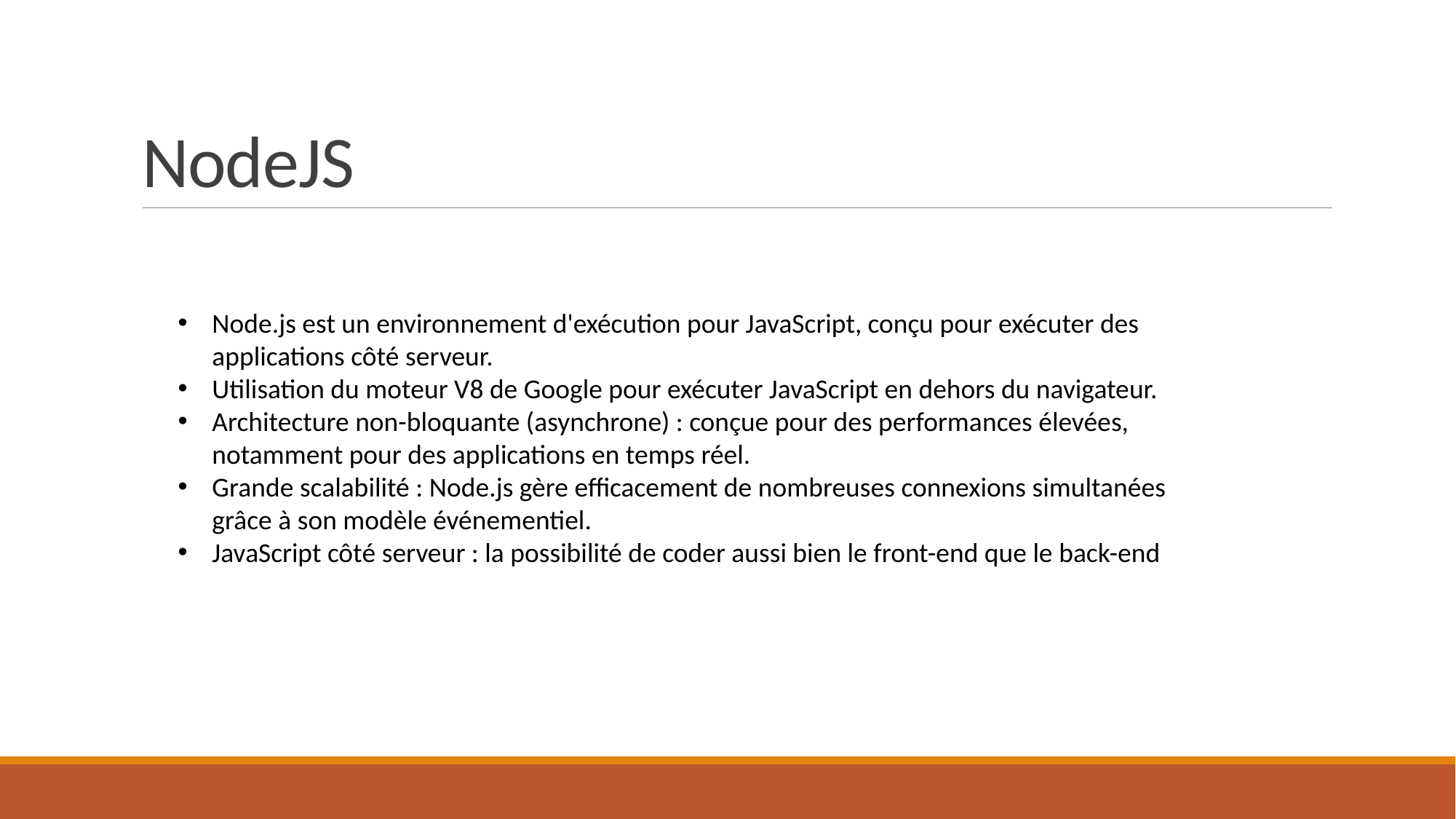

# NodeJS

Node.js est un environnement d'exécution pour JavaScript, conçu pour exécuter des applications côté serveur.
Utilisation du moteur V8 de Google pour exécuter JavaScript en dehors du navigateur.
Architecture non-bloquante (asynchrone) : conçue pour des performances élevées, notamment pour des applications en temps réel.
Grande scalabilité : Node.js gère efficacement de nombreuses connexions simultanées grâce à son modèle événementiel.
JavaScript côté serveur : la possibilité de coder aussi bien le front-end que le back-end